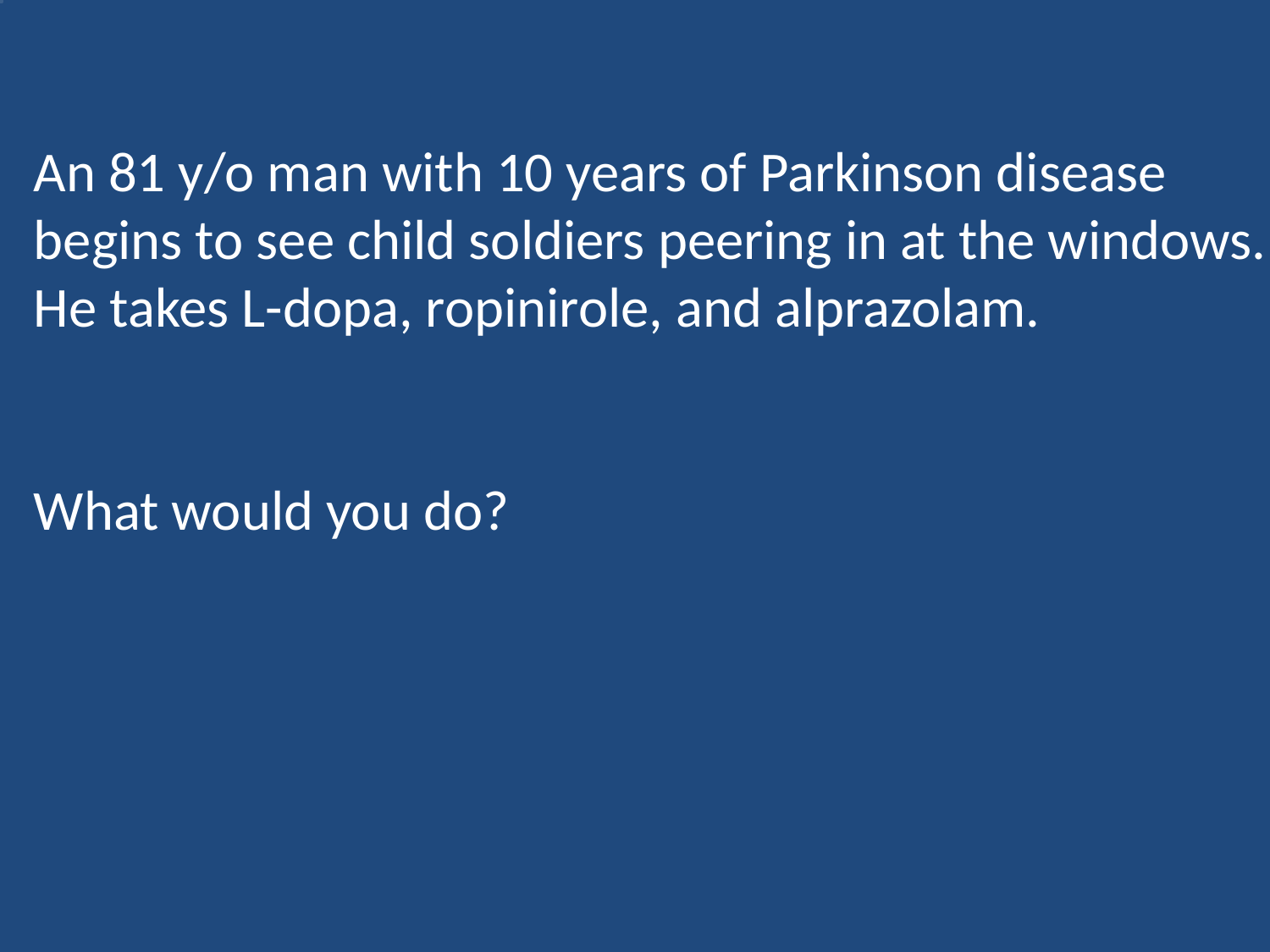

# An 81 y/o man with 10 years of Parkinson disease begins to see child soldiers peering in at the windows. He takes L-dopa, ropinirole, and alprazolam. What would you do?